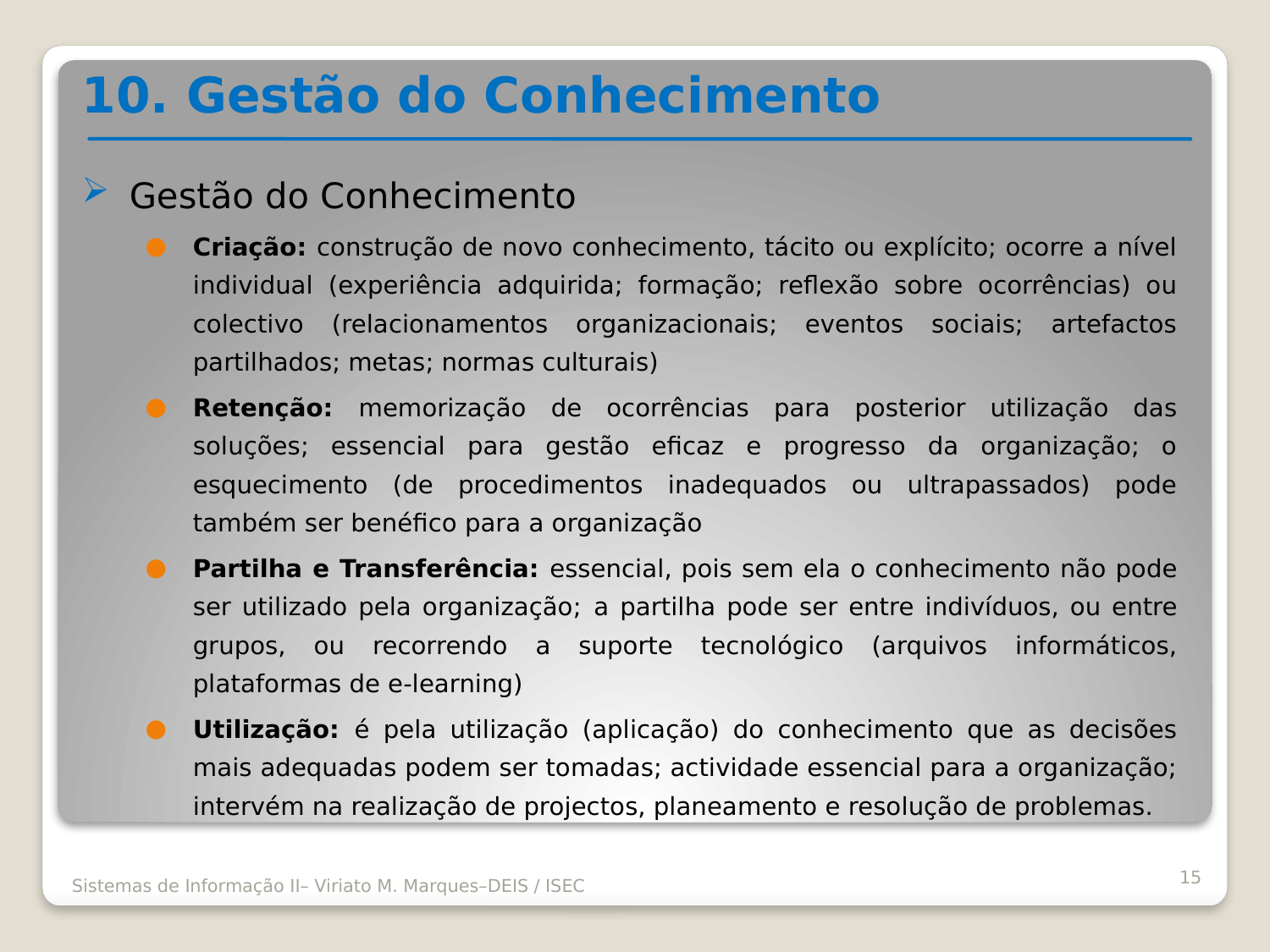

10. Gestão do Conhecimento
Gestão do Conhecimento
Criação: construção de novo conhecimento, tácito ou explícito; ocorre a nível individual (experiência adquirida; formação; reflexão sobre ocorrências) ou colectivo (relacionamentos organizacionais; eventos sociais; artefactos partilhados; metas; normas culturais)
Retenção: memorização de ocorrências para posterior utilização das soluções; essencial para gestão eficaz e progresso da organização; o esquecimento (de procedimentos inadequados ou ultrapassados) pode também ser benéfico para a organização
Partilha e Transferência: essencial, pois sem ela o conhecimento não pode ser utilizado pela organização; a partilha pode ser entre indivíduos, ou entre grupos, ou recorrendo a suporte tecnológico (arquivos informáticos, plataformas de e-learning)
Utilização: é pela utilização (aplicação) do conhecimento que as decisões mais adequadas podem ser tomadas; actividade essencial para a organização; intervém na realização de projectos, planeamento e resolução de problemas.

15
Sistemas de Informação II– Viriato M. Marques–DEIS / ISEC